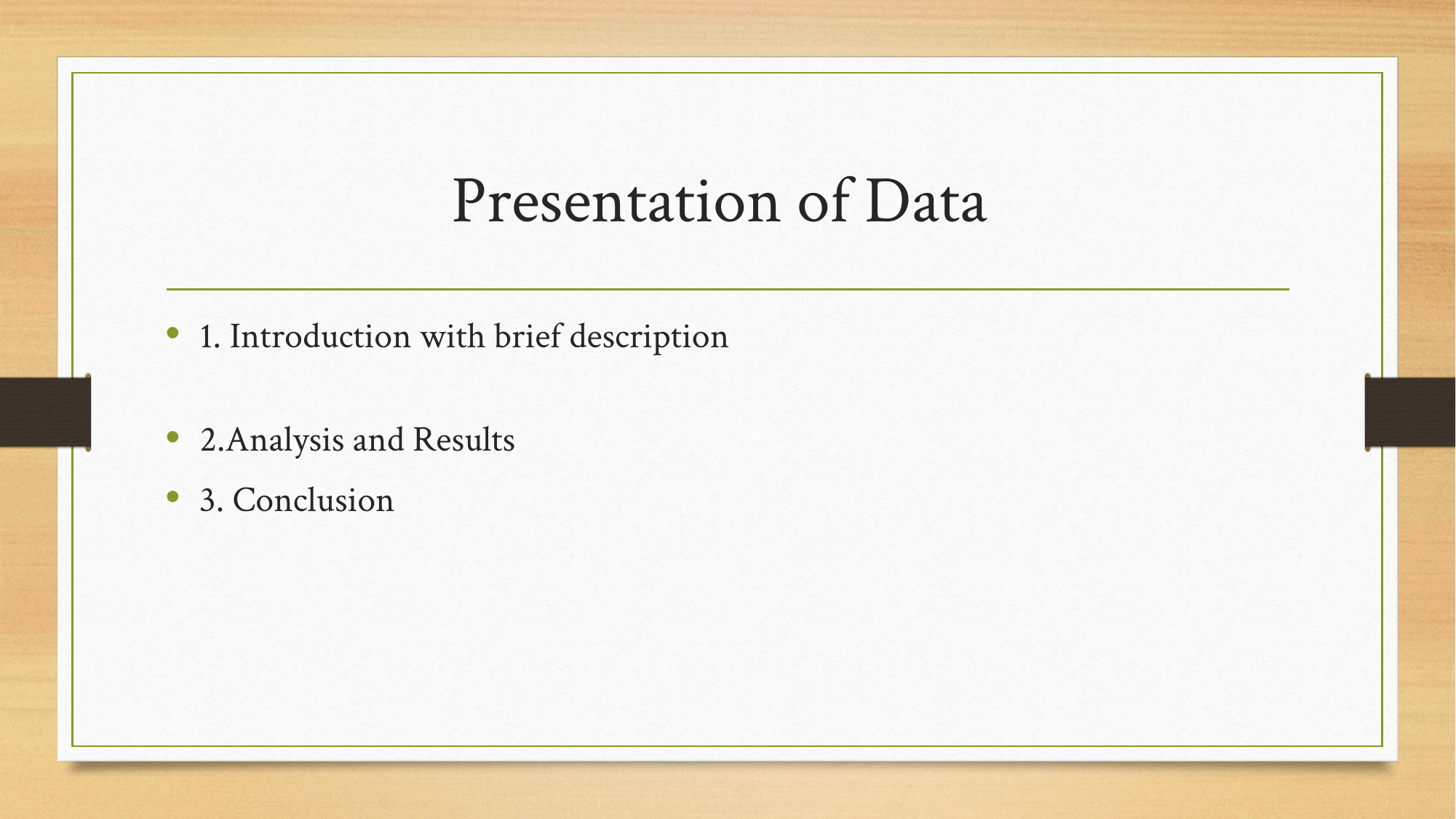

# Presentation of Data
1. Introduction with brief description
2.Analysis and Results
3. Conclusion